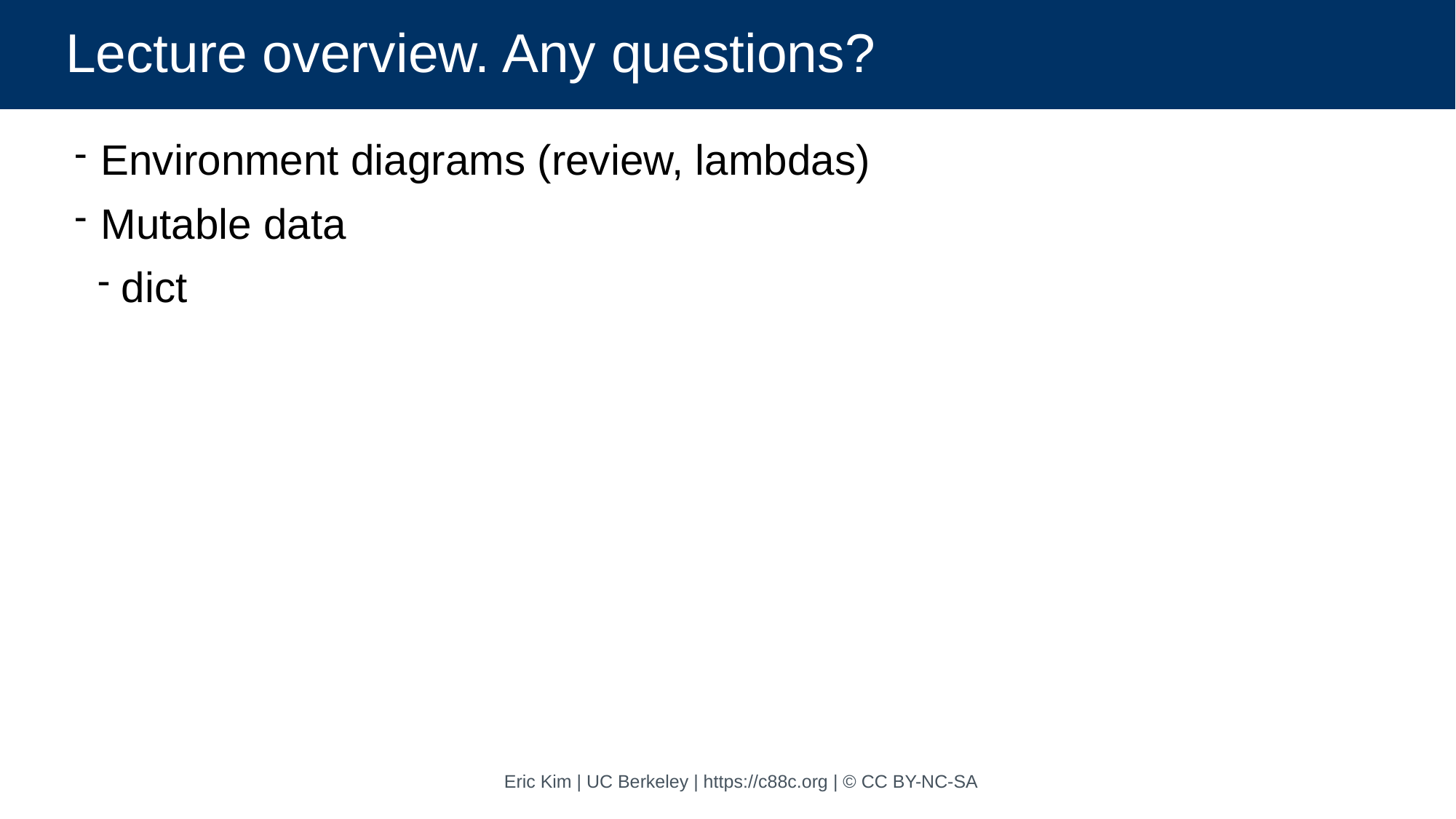

# Lecture overview. Any questions?
 Environment diagrams (review, lambdas)
 Mutable data
 dict
Eric Kim | UC Berkeley | https://c88c.org | © CC BY-NC-SA